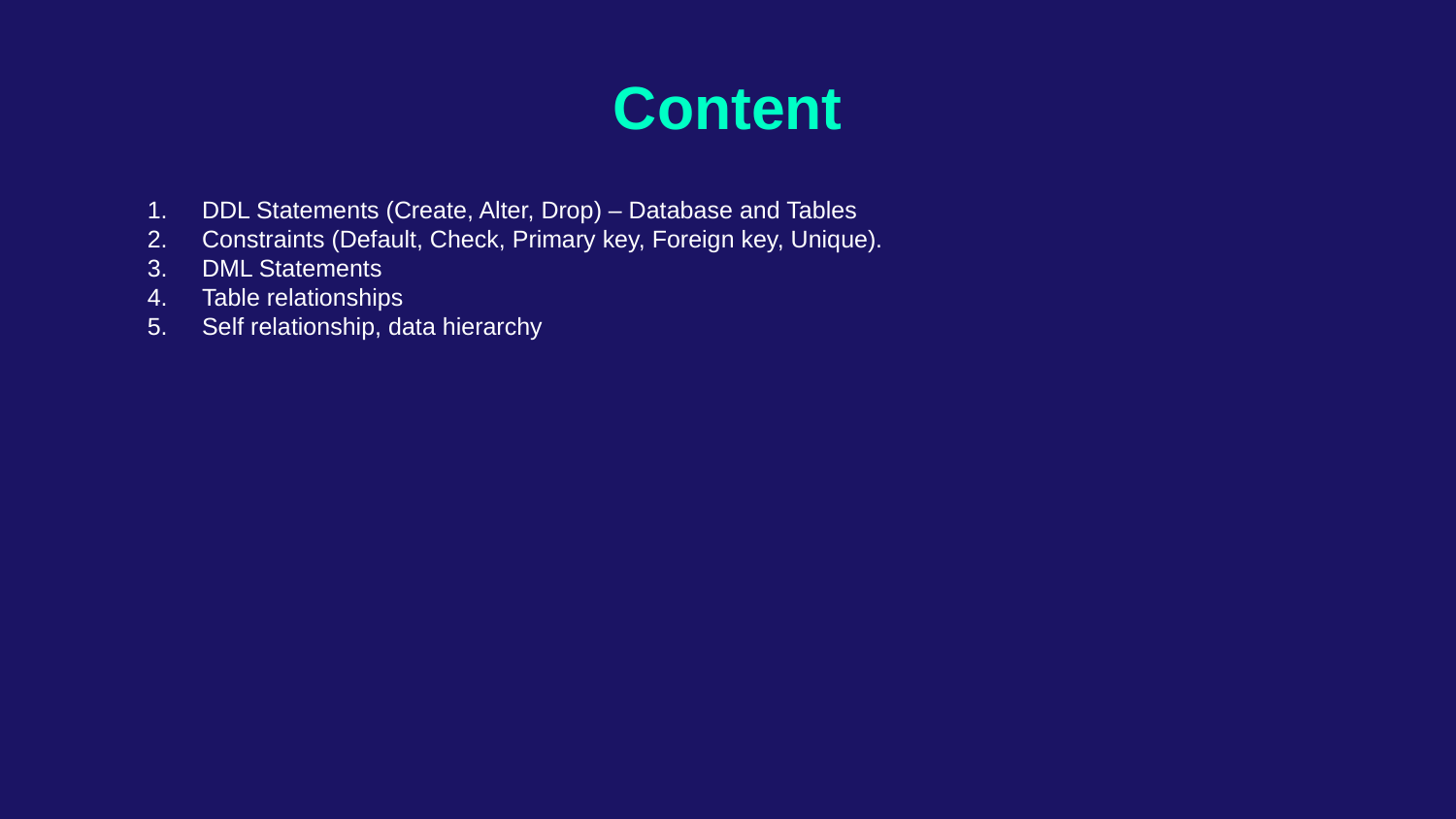

# Content
DDL Statements (Create, Alter, Drop) – Database and Tables
Constraints (Default, Check, Primary key, Foreign key, Unique).
DML Statements
Table relationships
Self relationship, data hierarchy